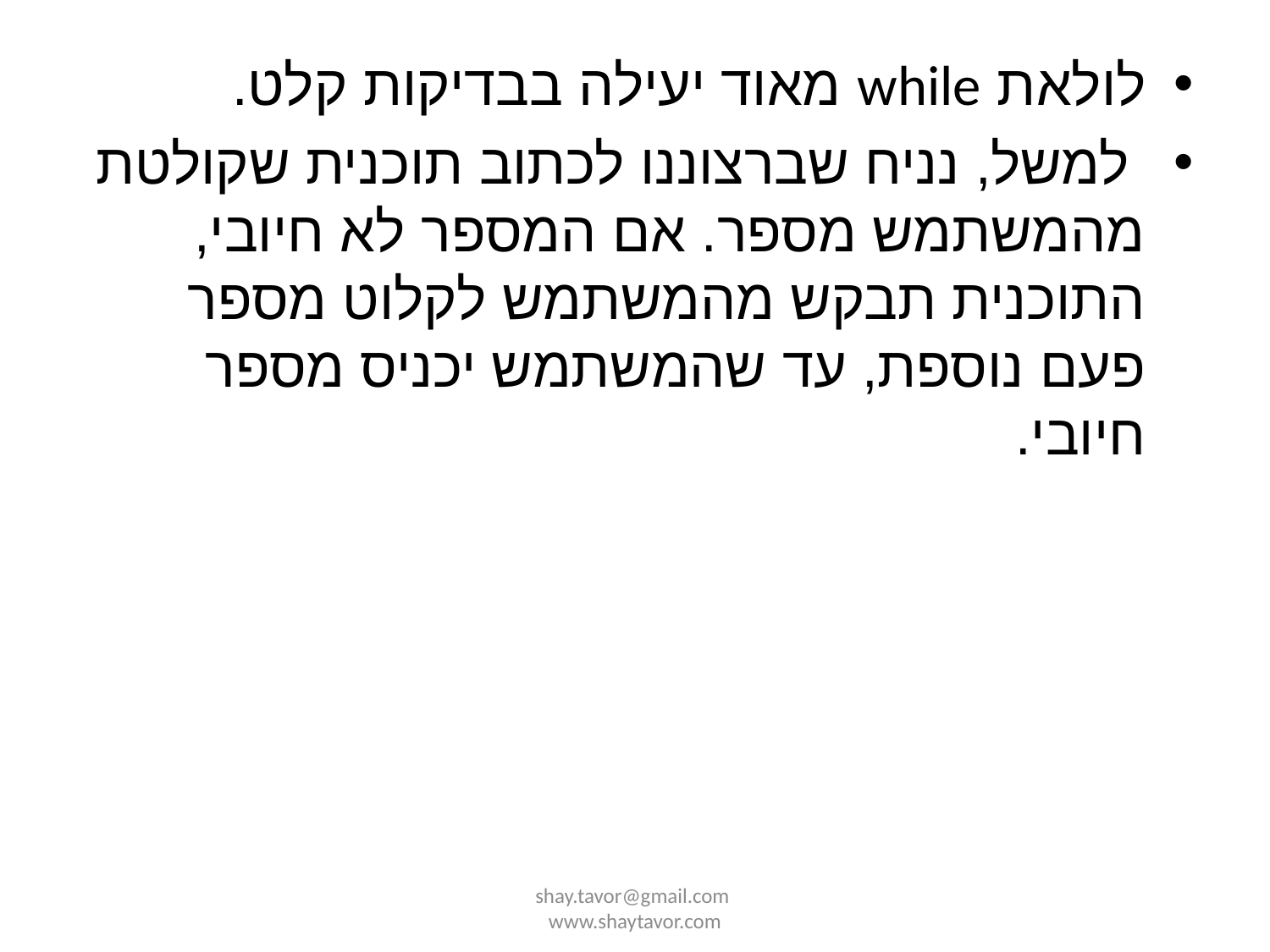

לולאת while מאוד יעילה בבדיקות קלט.
 למשל, נניח שברצוננו לכתוב תוכנית שקולטת מהמשתמש מספר. אם המספר לא חיובי, התוכנית תבקש מהמשתמש לקלוט מספר פעם נוספת, עד שהמשתמש יכניס מספר חיובי.

shay.tavor@gmail.com  www.shaytavor.com